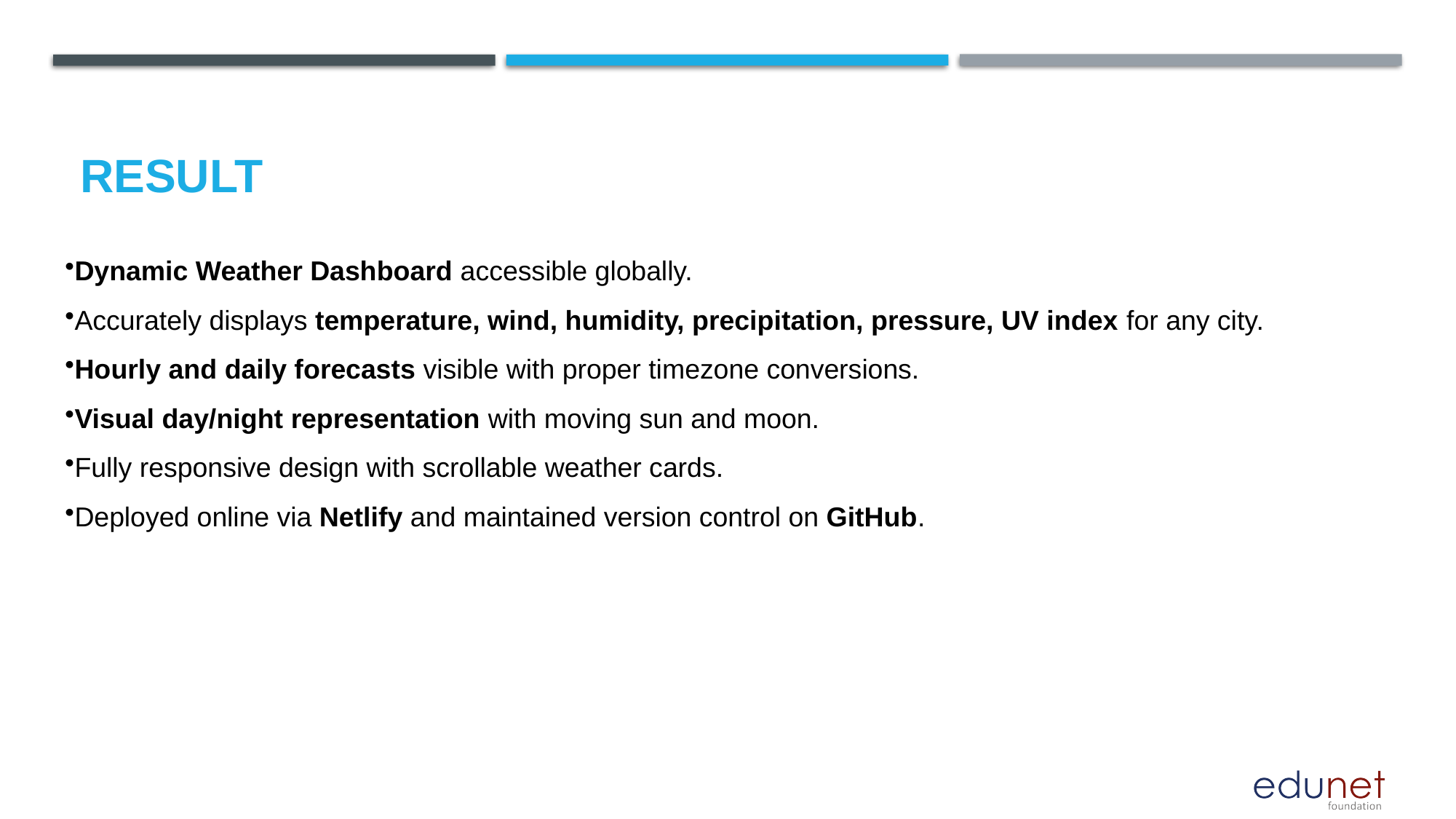

Result
Dynamic Weather Dashboard accessible globally.
Accurately displays temperature, wind, humidity, precipitation, pressure, UV index for any city.
Hourly and daily forecasts visible with proper timezone conversions.
Visual day/night representation with moving sun and moon.
Fully responsive design with scrollable weather cards.
Deployed online via Netlify and maintained version control on GitHub.